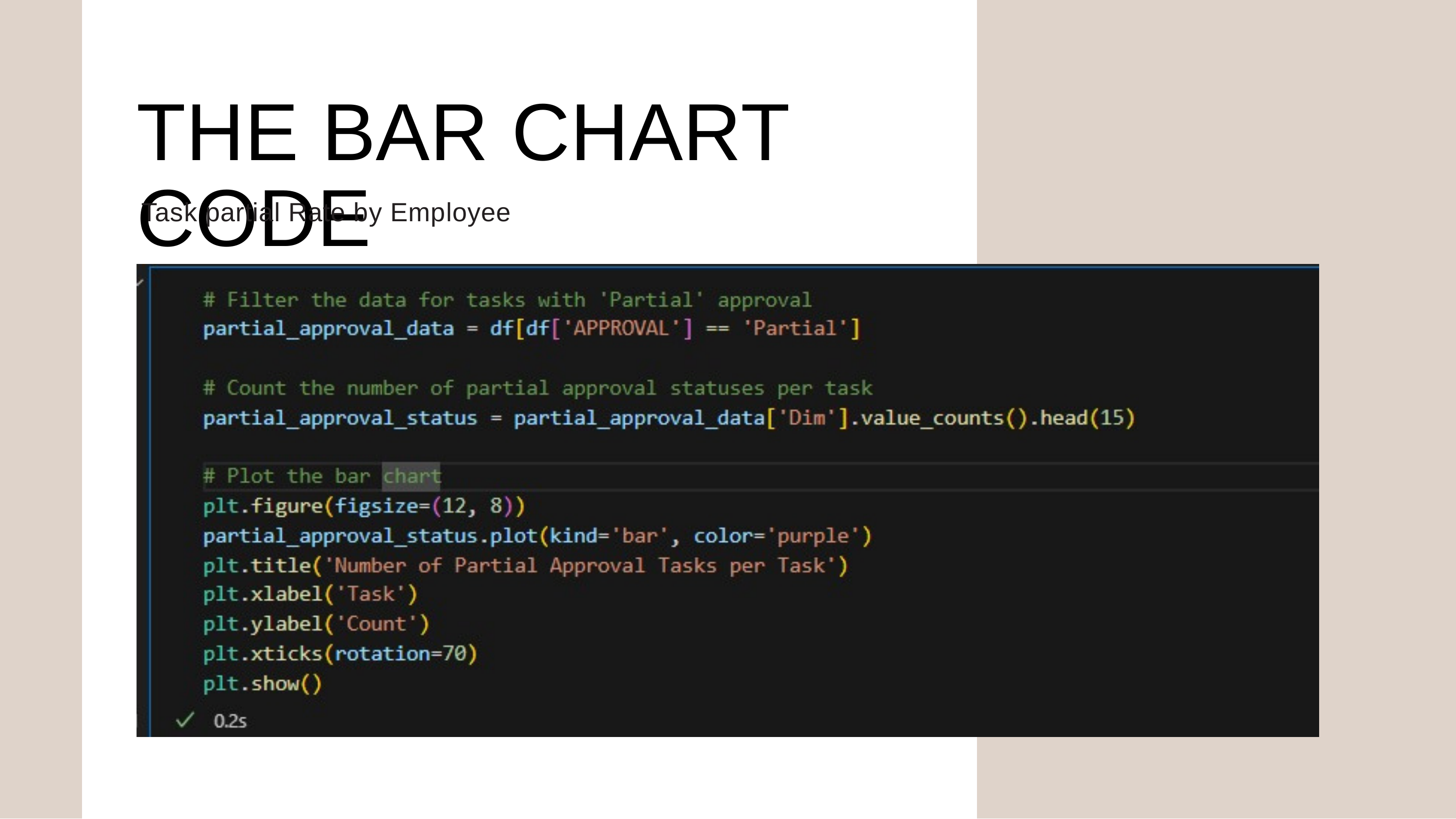

THE BAR CHART CODE
Task partial Rate by Employee